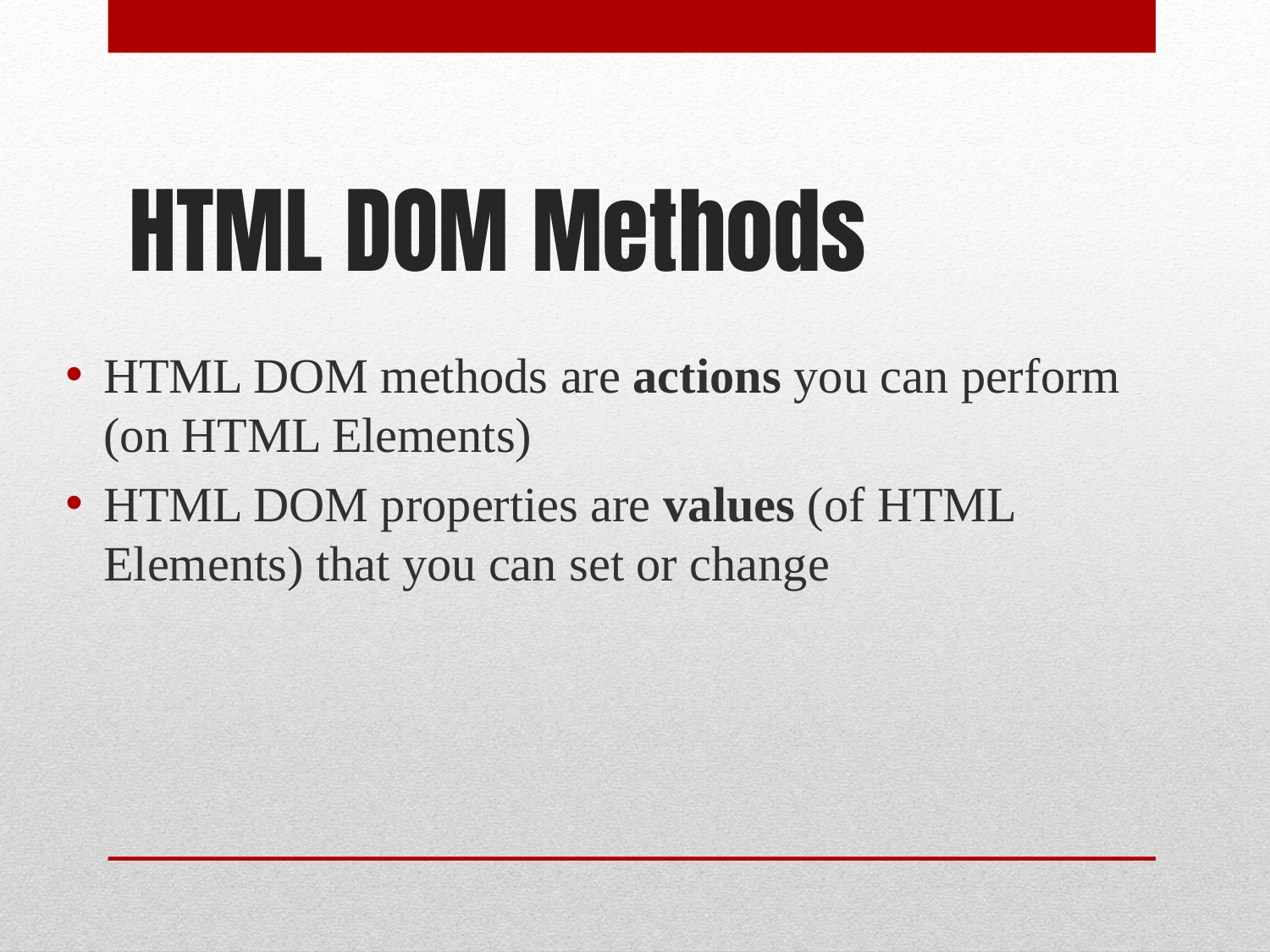

# HTML DOM Methods
HTML DOM methods are actions you can perform (on HTML Elements)
HTML DOM properties are values (of HTML Elements) that you can set or change